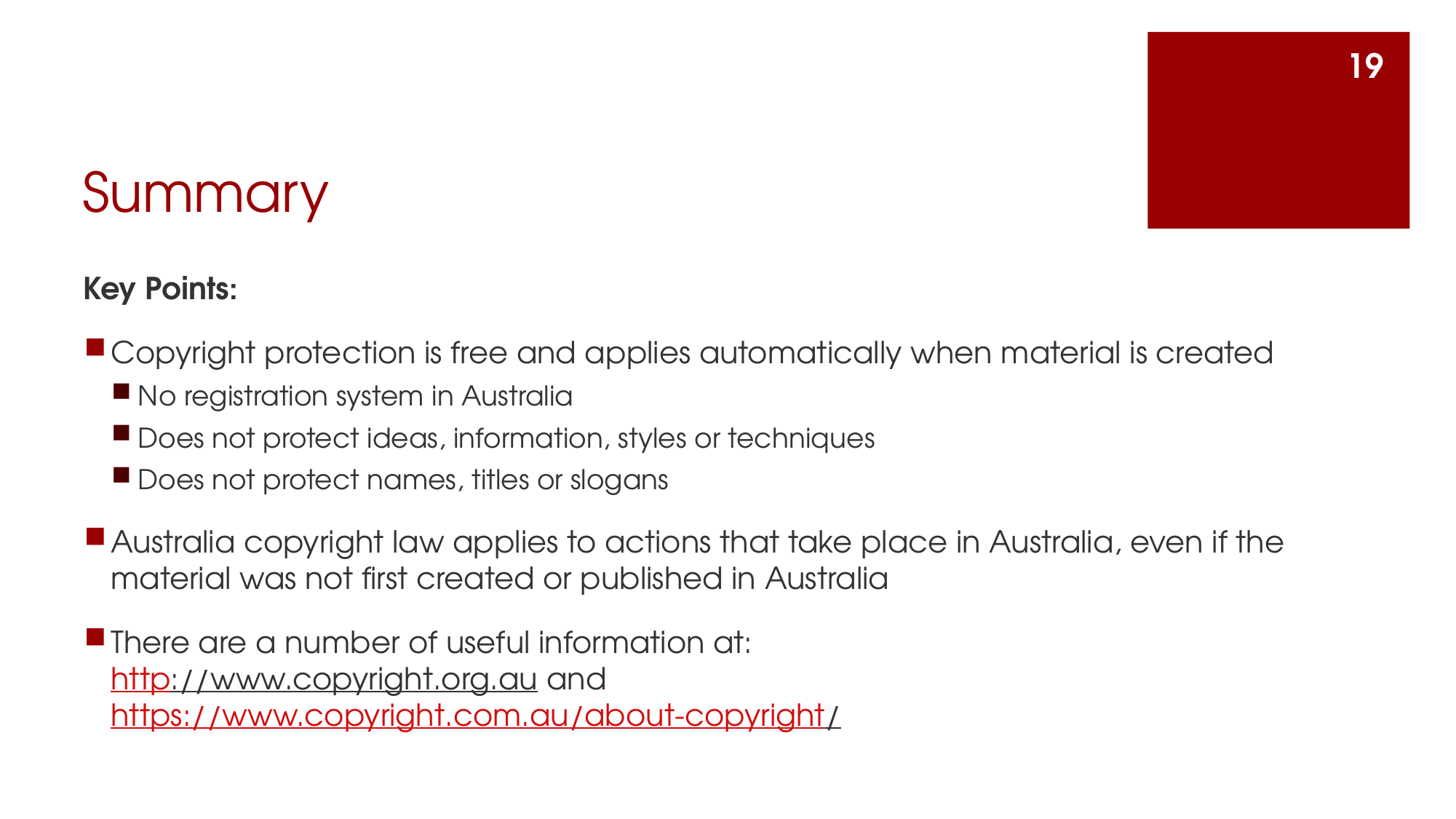

19
# Summary
Key Points:
Copyright protection is free and applies automatically when material is created
No registration system in Australia
Does not protect ideas, information, styles or techniques
Does not protect names, titles or slogans
Australia copyright law applies to actions that take place in Australia, even if the material was not first created or published in Australia
There are a number of useful information at:
http://www.copyright.org.au and
https://www.copyright.com.au/about-copyright/